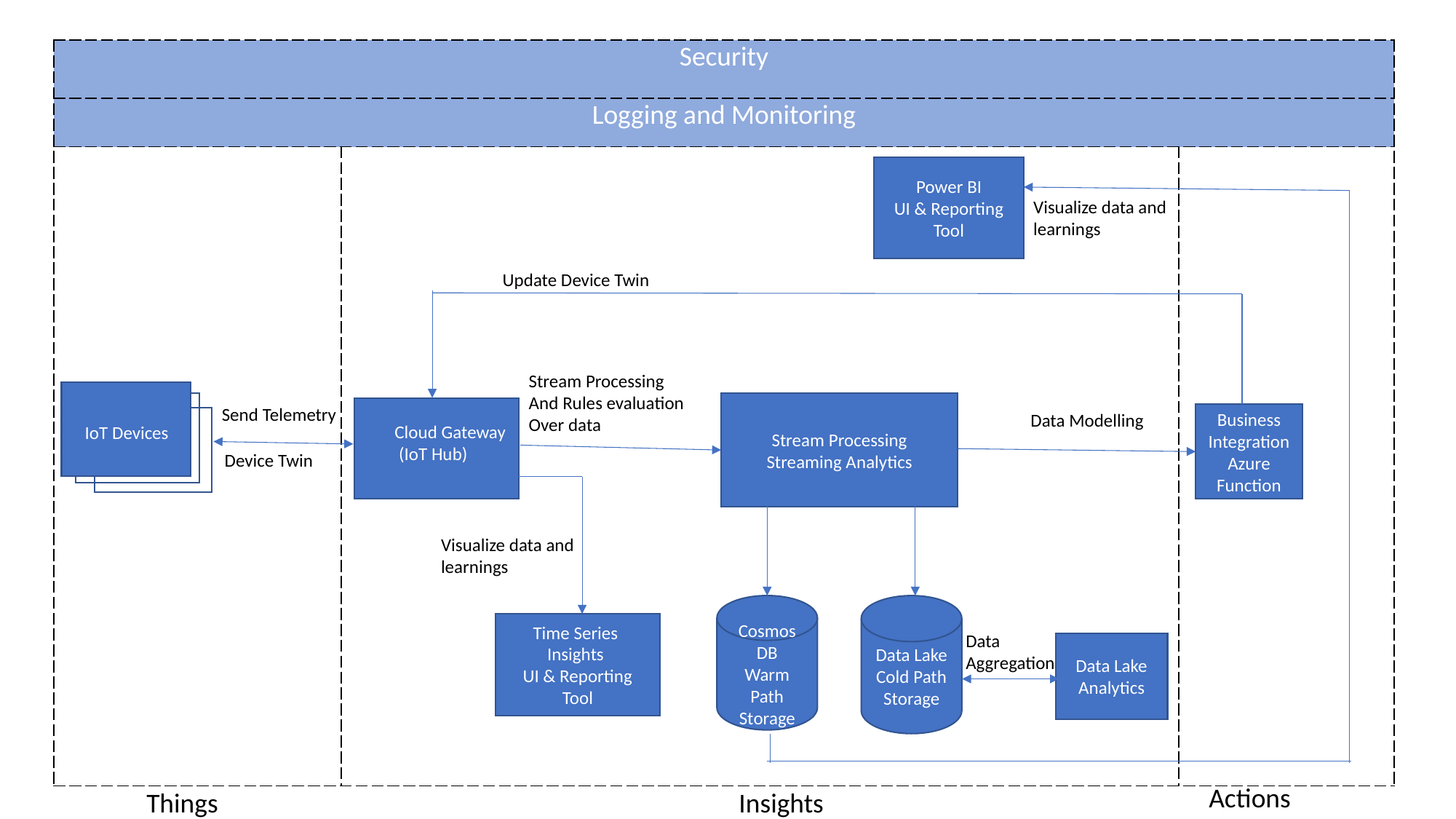

| Security |  |  |
| --- | --- | --- |
| Logging and Monitoring |  |  |
|  |  |  |
Power BI
UI & Reporting
Tool
Visualize data and
learnings
Update Device Twin
Stream Processing
And Rules evaluation
Over data

Stream Processing
Streaming Analytics
Send Telemetry

Data Modelling
Business Integration
Azure Function

Cloud Gateway
 (IoT Hub)
IoT Devices
   Device Twin
Visualize data and
learnings
Cosmos DB
Warm Path Storage
Data Lake Cold Path Storage
Time Series
Insights
UI & Reporting
Tool
Data
Aggregation
Data Lake Analytics
Actions
Things
Insights